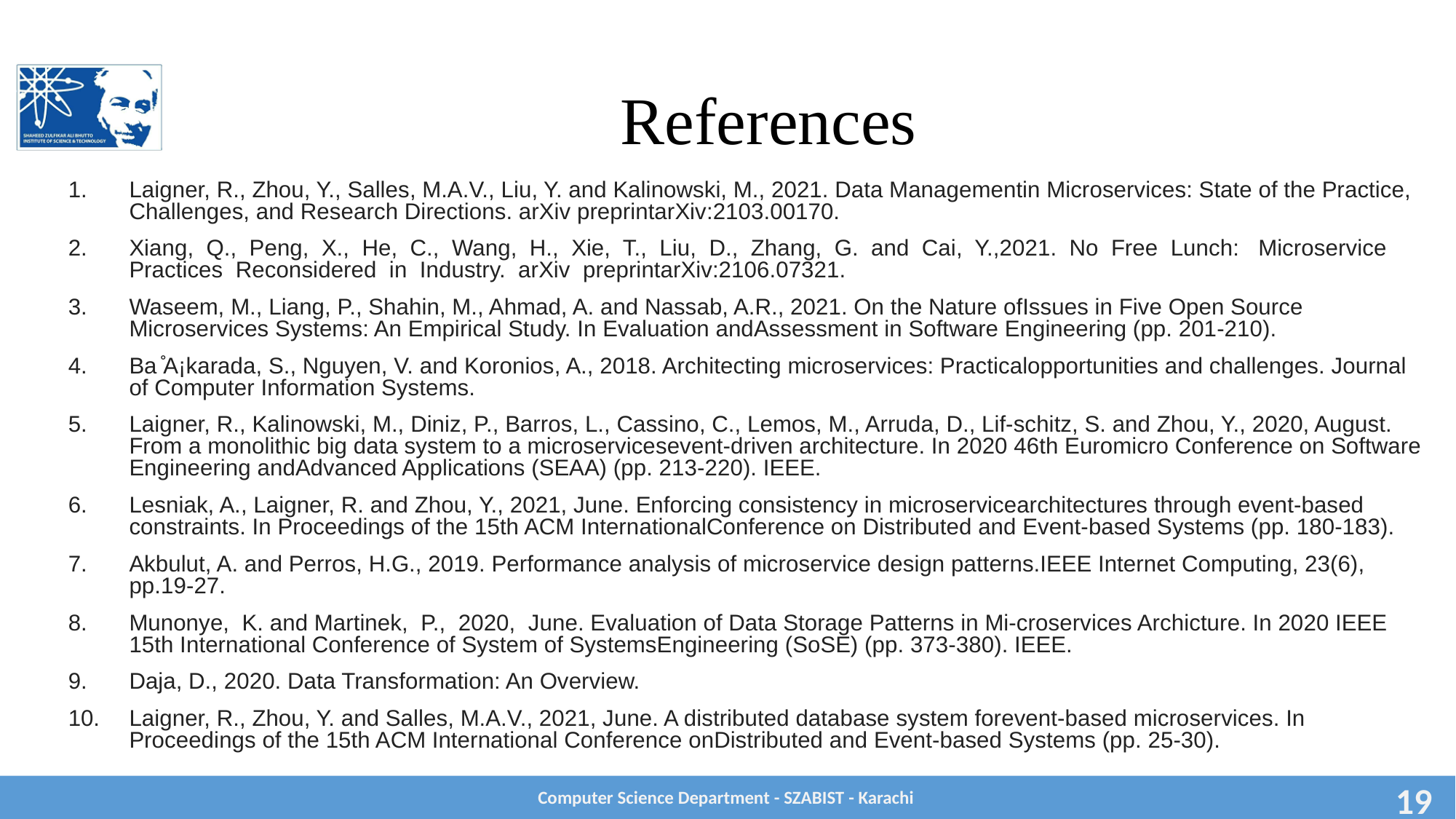

# References
Laigner, R., Zhou, Y., Salles, M.A.V., Liu, Y. and Kalinowski, M., 2021. Data Managementin Microservices: State of the Practice, Challenges, and Research Directions. arXiv preprintarXiv:2103.00170.
Xiang,  Q.,  Peng,  X.,  He,  C.,  Wang,  H.,  Xie,  T.,  Liu,  D.,  Zhang,  G.  and  Cai,  Y.,2021.  No  Free  Lunch:   Microservice  Practices  Reconsidered  in  Industry.  arXiv  preprintarXiv:2106.07321.
Waseem, M., Liang, P., Shahin, M., Ahmad, A. and Nassab, A.R., 2021. On the Nature ofIssues in Five Open Source Microservices Systems: An Empirical Study. In Evaluation andAssessment in Software Engineering (pp. 201-210).
Ba ̊A¡karada, S., Nguyen, V. and Koronios, A., 2018. Architecting microservices: Practicalopportunities and challenges. Journal of Computer Information Systems.
Laigner, R., Kalinowski, M., Diniz, P., Barros, L., Cassino, C., Lemos, M., Arruda, D., Lif-schitz, S. and Zhou, Y., 2020, August. From a monolithic big data system to a microservicesevent-driven architecture. In 2020 46th Euromicro Conference on Software Engineering andAdvanced Applications (SEAA) (pp. 213-220). IEEE.
Lesniak, A., Laigner, R. and Zhou, Y., 2021, June. Enforcing consistency in microservicearchitectures through event-based constraints. In Proceedings of the 15th ACM InternationalConference on Distributed and Event-based Systems (pp. 180-183).
Akbulut, A. and Perros, H.G., 2019. Performance analysis of microservice design patterns.IEEE Internet Computing, 23(6), pp.19-27.
Munonye,  K. and Martinek,  P.,  2020,  June. Evaluation of Data Storage Patterns in Mi-croservices Archicture. In 2020 IEEE 15th International Conference of System of SystemsEngineering (SoSE) (pp. 373-380). IEEE.
Daja, D., 2020. Data Transformation: An Overview.
Laigner, R., Zhou, Y. and Salles, M.A.V., 2021, June. A distributed database system forevent-based microservices. In Proceedings of the 15th ACM International Conference onDistributed and Event-based Systems (pp. 25-30).
Computer Science Department - SZABIST - Karachi
19